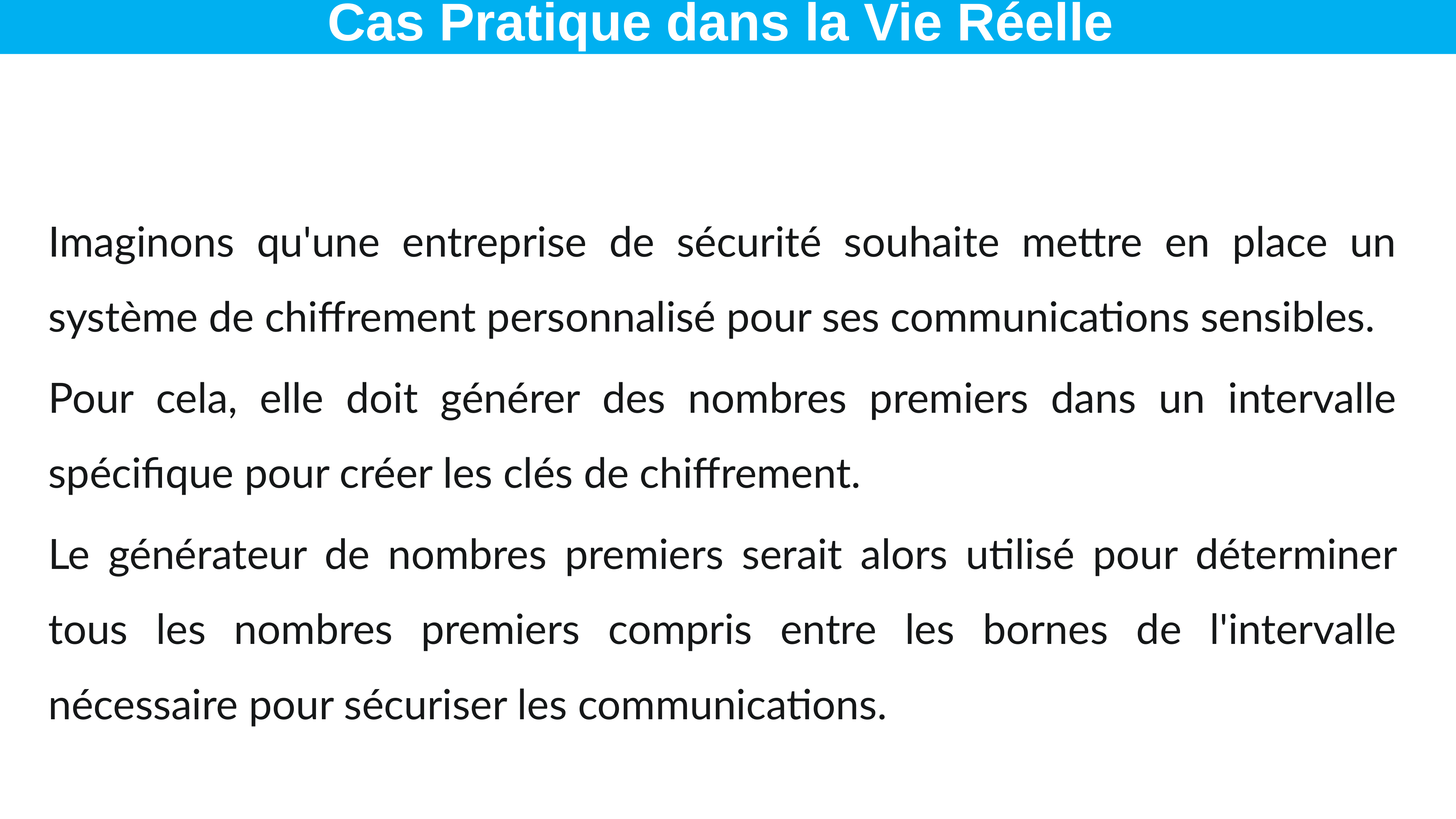

Cas Pratique dans la Vie Réelle
Imaginons qu'une entreprise de sécurité souhaite mettre en place un système de chiffrement personnalisé pour ses communications sensibles.
Pour cela, elle doit générer des nombres premiers dans un intervalle spécifique pour créer les clés de chiffrement.
Le générateur de nombres premiers serait alors utilisé pour déterminer tous les nombres premiers compris entre les bornes de l'intervalle nécessaire pour sécuriser les communications.